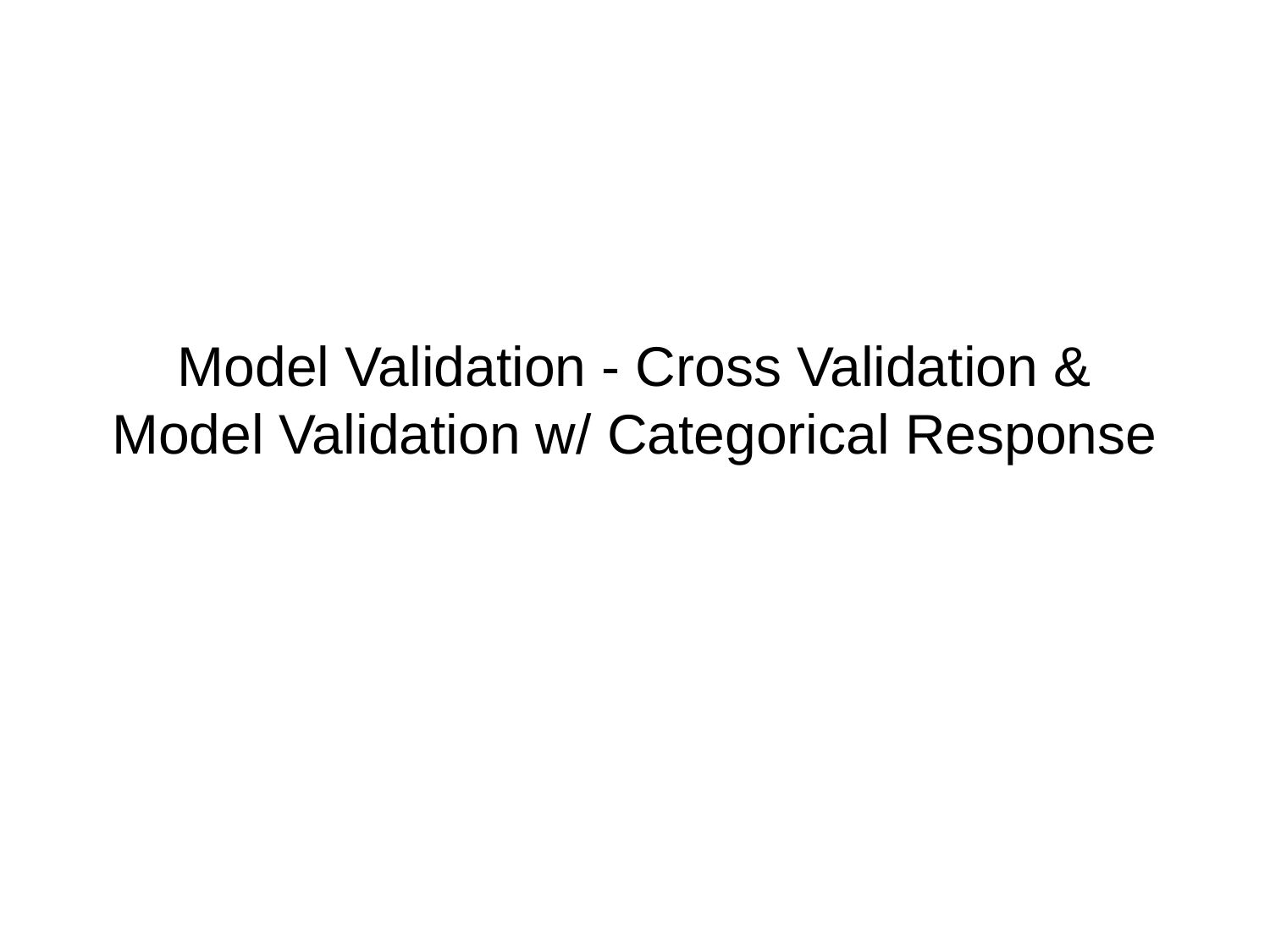

# Model Validation - Cross Validation & Model Validation w/ Categorical Response